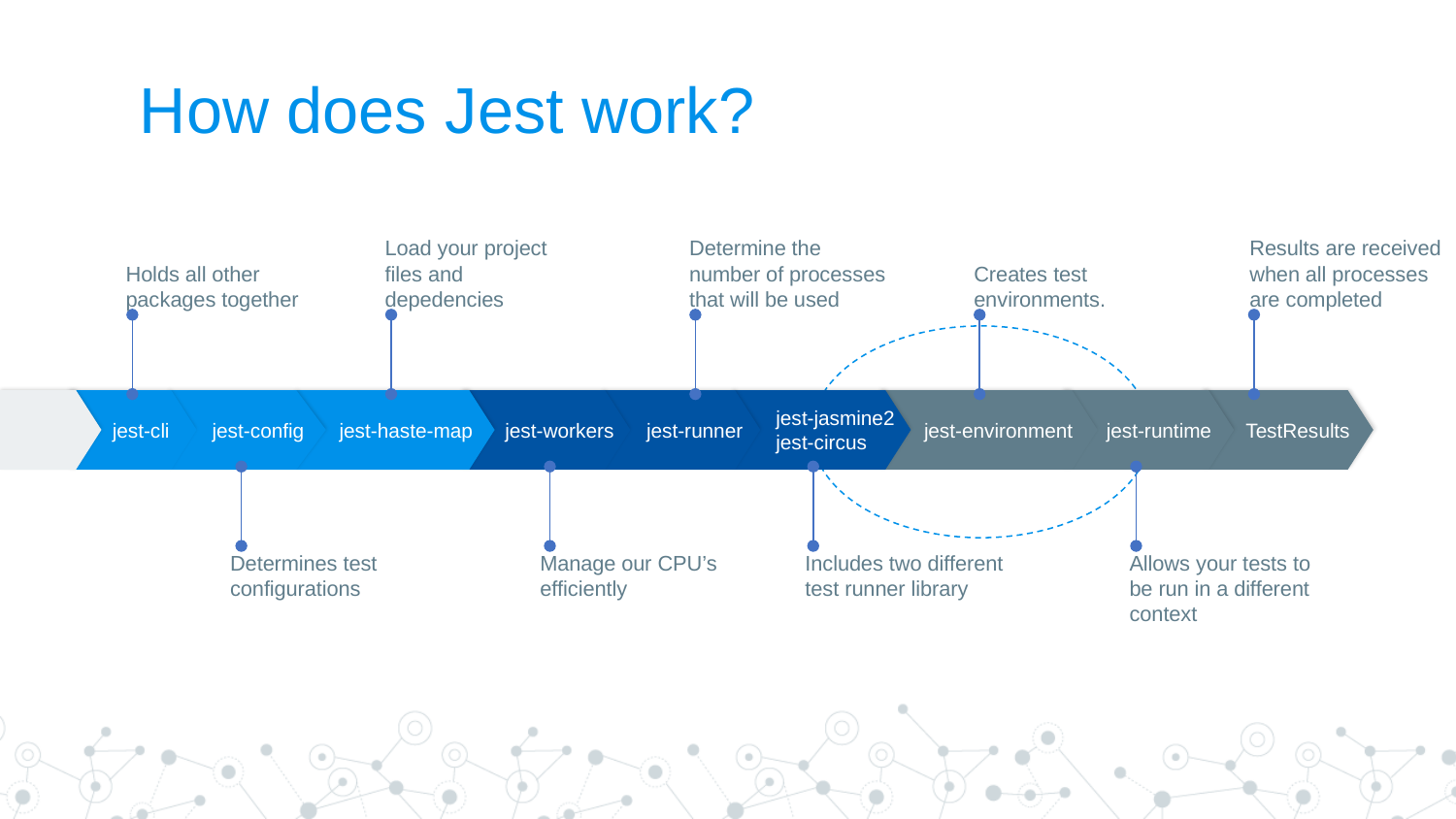

# How does Jest work?
Holds all other packages together
Load your project files and depedencies
Determine the number of processes that will be used
Creates test environments.
Results are received when all processes are completed
Black

jest-cli
jest-config
jest-haste-map
jest-workers
jest-runner
jest-jasmine2
jest-circus
jest-environment
jest-runtime
TestResults
Determines test configurations
Manage our CPU’s efficiently
Includes two different test runner library
Allows your tests to be run in a different context